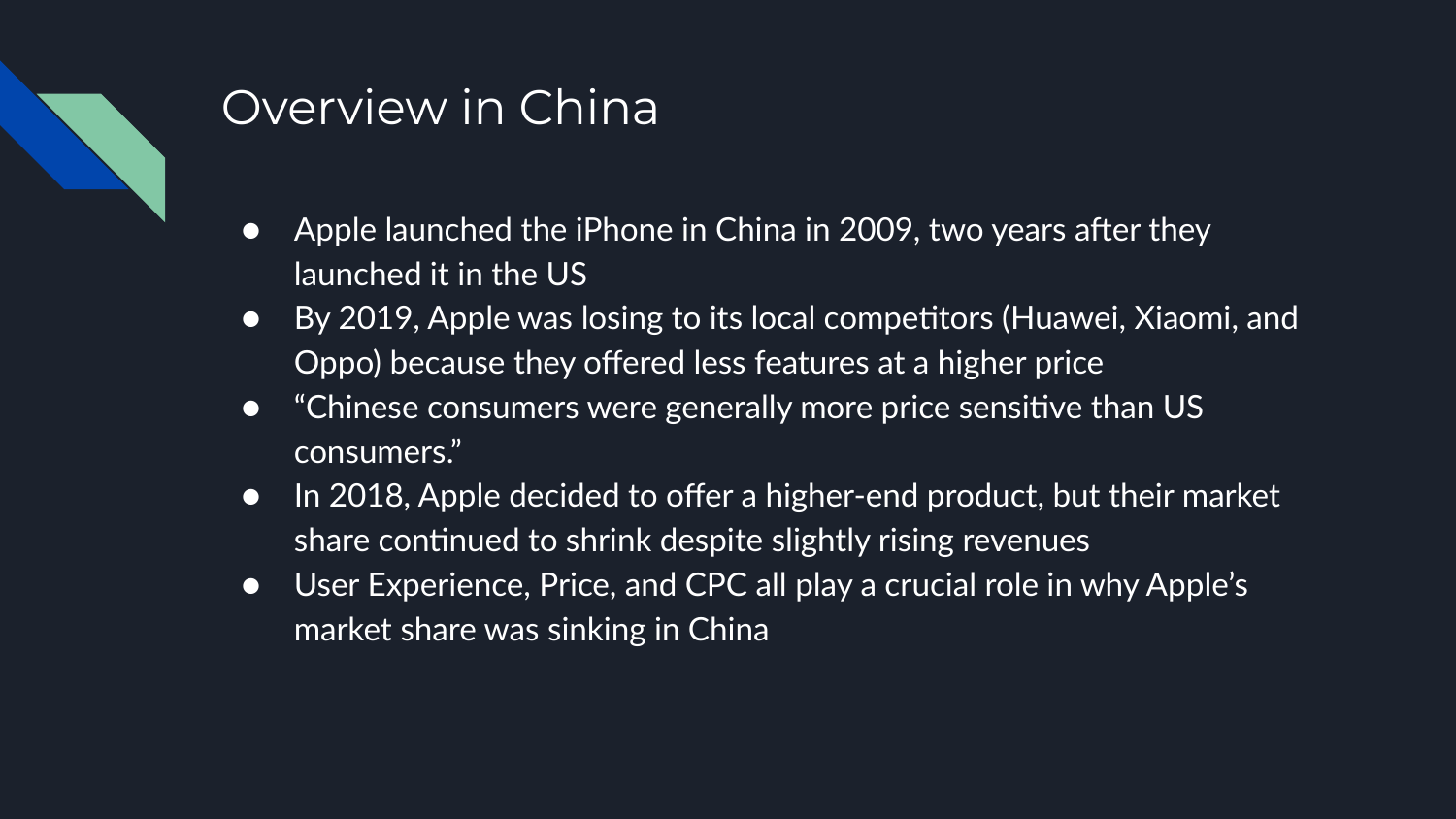

# Overview in China
Apple launched the iPhone in China in 2009, two years after they launched it in the US
By 2019, Apple was losing to its local competitors (Huawei, Xiaomi, and Oppo) because they offered less features at a higher price
“Chinese consumers were generally more price sensitive than US consumers.”
In 2018, Apple decided to offer a higher-end product, but their market share continued to shrink despite slightly rising revenues
User Experience, Price, and CPC all play a crucial role in why Apple’s market share was sinking in China